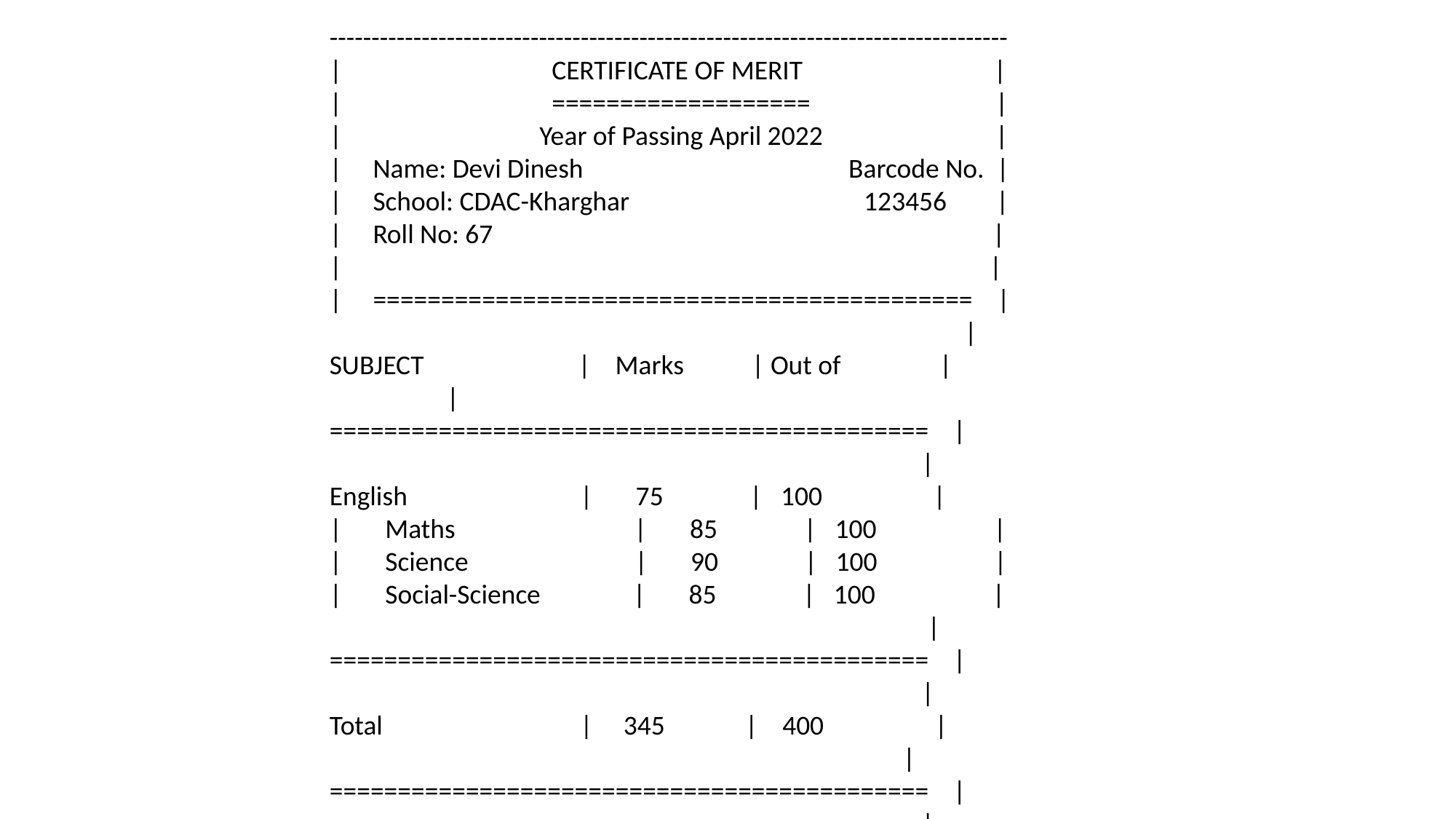

---------------------------------------------------------------------------------
|                                  CERTIFICATE OF MERIT                               |
|                                  ===================                              |
|                                Year of Passing April 2022                            |
|     Name: Devi Dinesh                                           Barcode No.  |
|     School: CDAC-Kharghar                                      123456        |
|     Roll No: 67                                                                                 |
|                                                                                                         |
|     ============================================    |                                                                                                         |       SUBJECT                         |    Marks           | Out of                |                              |     ============================================    |                                                                                                         |       English                            |       75              |   100                  |
|       Maths                             |       85              |   100                   |
|       Science                           |       90              |   100                   |
|       Social-Science               |       85              |   100                   |                                                                                                    |     ============================================    |                                                                                                         |       Total                                |     345             |    400                  |                                                                                                         |     ============================================    |                                                                                                         |       Percentage: 86.25%                     Rank: 1                             |
|                                                                                                         |
|         Authorised by                                                                       |                              |    Government of India                                  Principal               |
|                                                                                                         |
----------------------------------------------------------------------------------